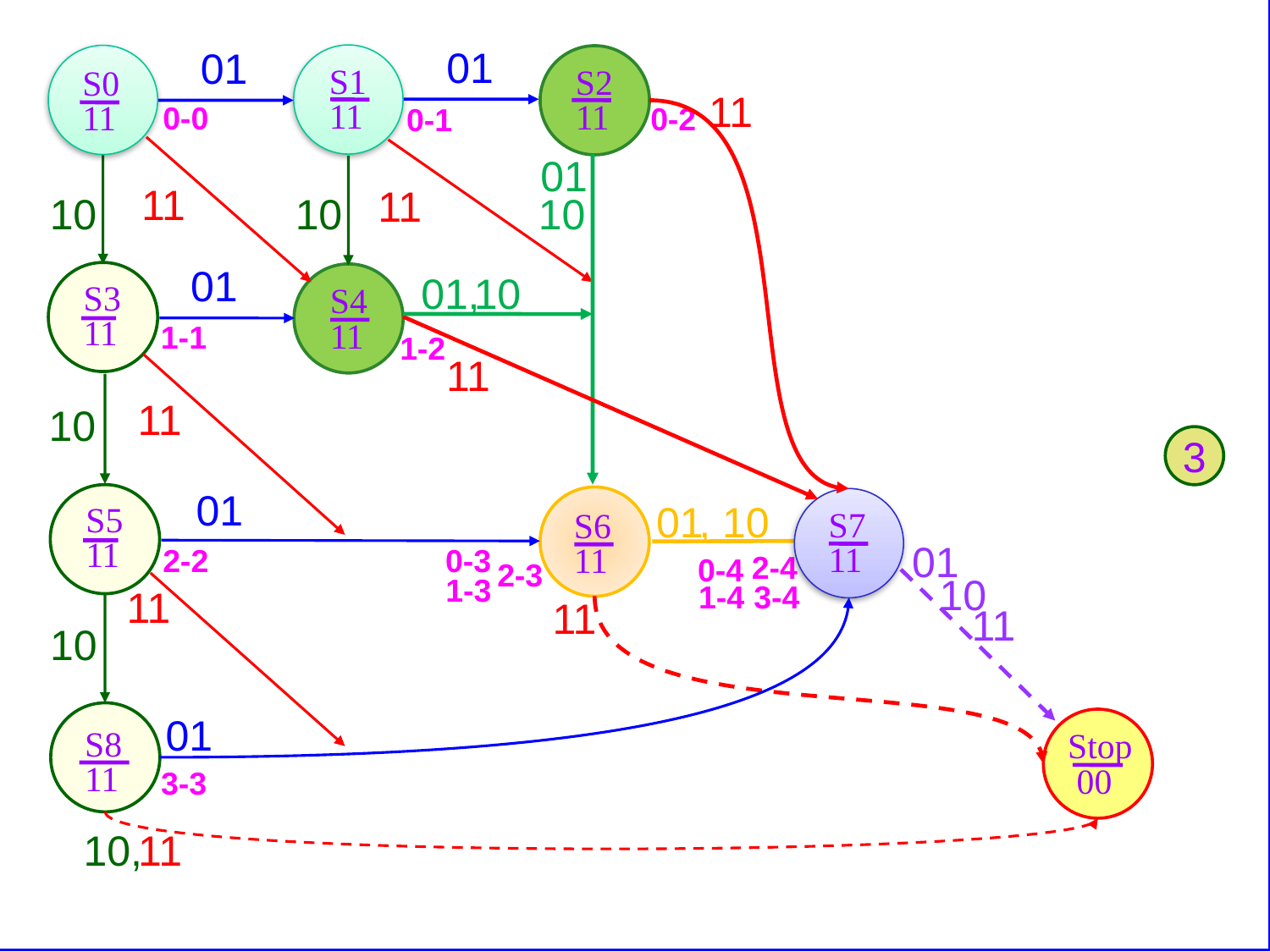

01
01

S1
11
S2
11
S0
11
11
0-0
0-2
0-1

01

11
11
10
10
10
01
01,
10

S3
11
S4
11
1-1

1-2
11

11
10
3
01

01
, 10
S5
11
S7
11
S6
11
01
10
11
2-2
0-3
1-3
2-3

2-4
0-4
1-4
3-4

11
11

10
01

 S8
 11
Stop
 00
3-3

10,
11